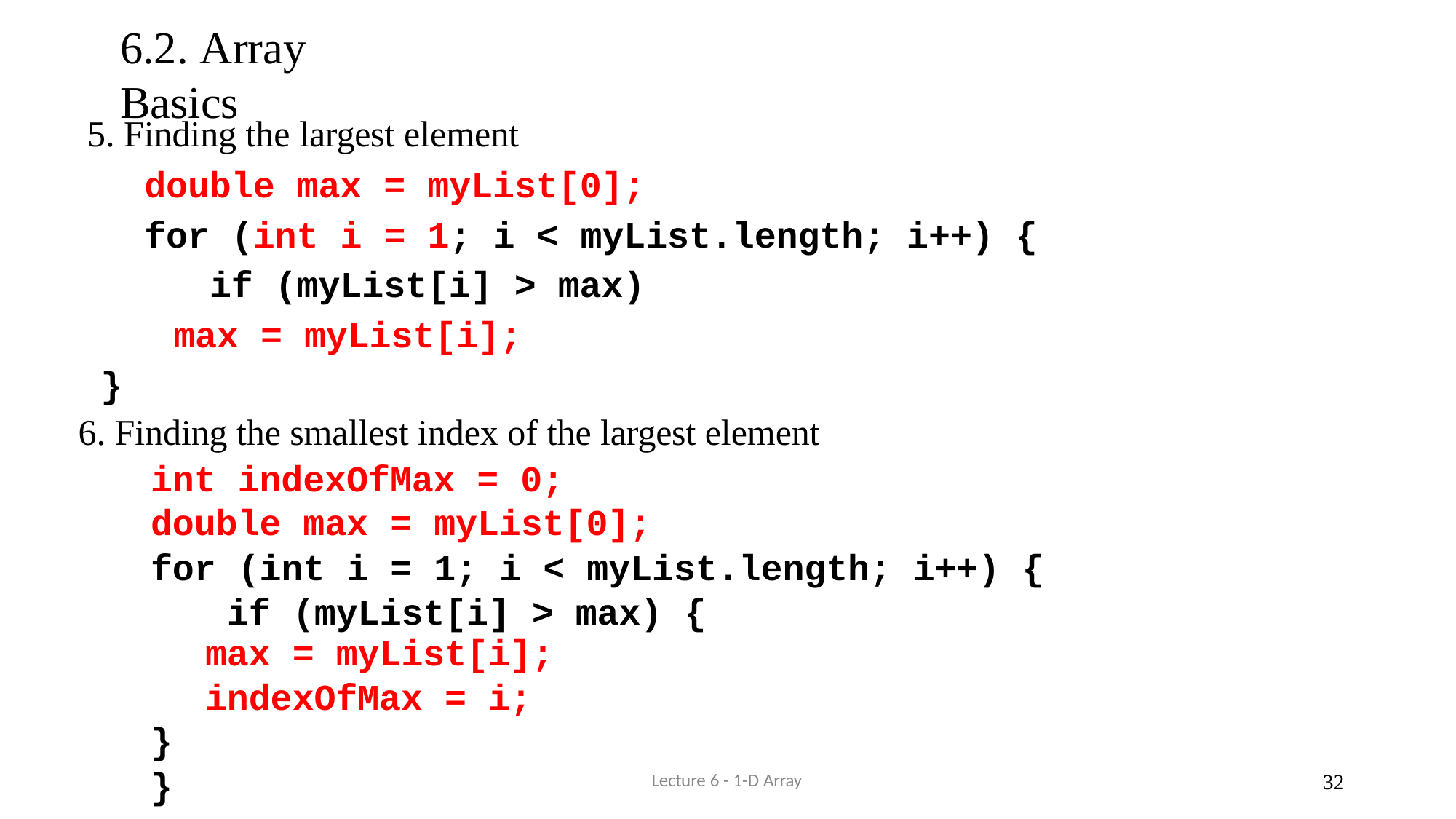

# 6.2. Array Basics
Finding the largest element
double max = myList[0];
for (int i = 1; i < myList.length; i++) {  if (myList[i] > max)
max = myList[i];
}
Finding the smallest index of the largest element
int indexOfMax = 0;  double max = myList[0];
for (int i = 1; i < myList.length; i++) {  if (myList[i] > max) {
max = myList[i];
indexOfMax = i;
}
}
32
Lecture 6 - 1-D Array